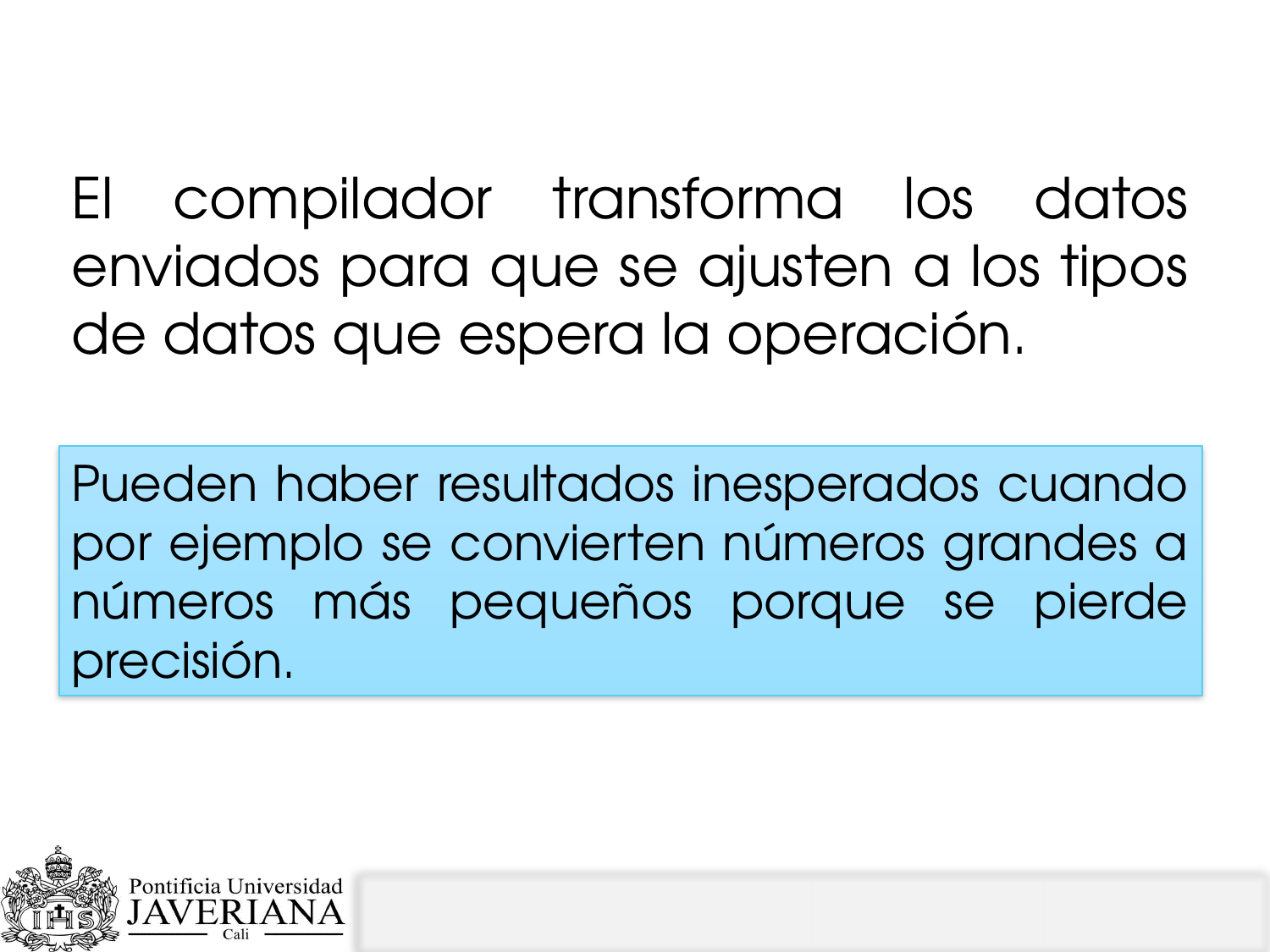

# ¿Qué pasa cuándo los parámetros de una operación son de un tipo pero se llama con variables de otro tipo?
El compilador transforma los datos enviados para que se ajusten a los tipos de datos que espera la operación.
Pueden haber resultados inesperados cuando por ejemplo se convierten números grandes a números más pequeños porque se pierde precisión.